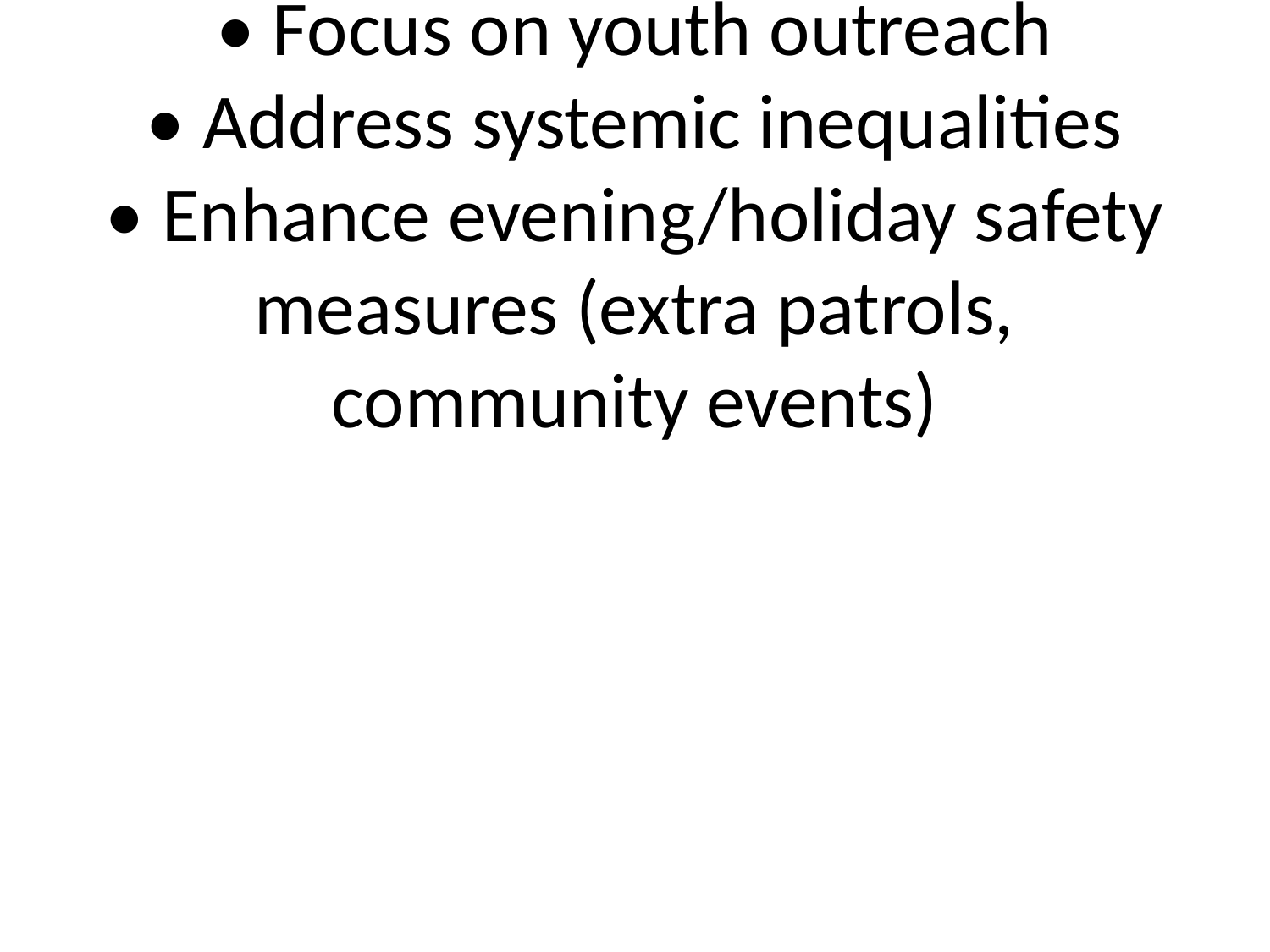

# • Expand community programs in high-incident boroughs
• Focus on youth outreach
• Address systemic inequalities
• Enhance evening/holiday safety measures (extra patrols, community events)